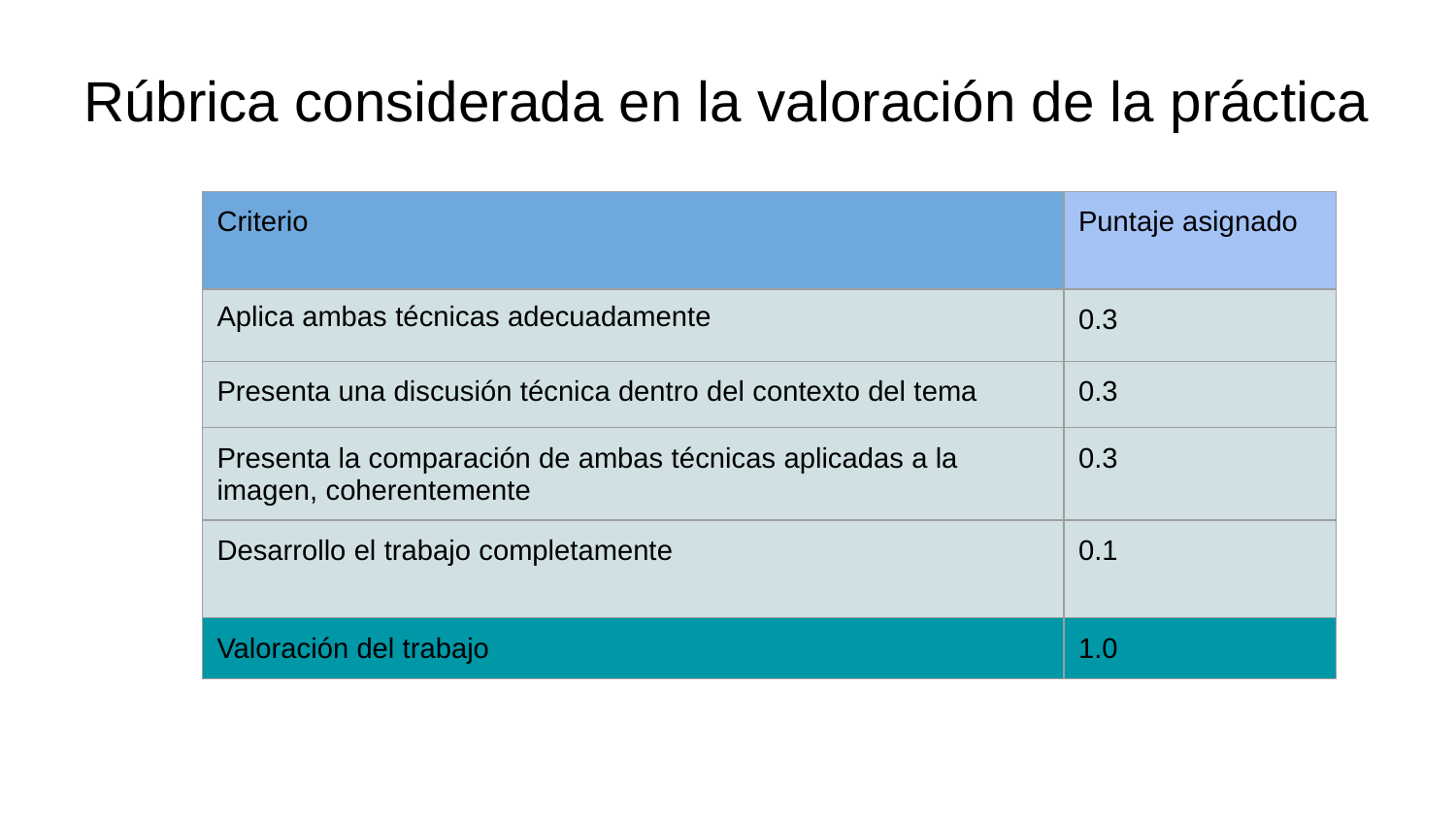

# Rúbrica considerada en la valoración de la práctica
| Criterio | Puntaje asignado |
| --- | --- |
| Aplica ambas técnicas adecuadamente | 0.3 |
| Presenta una discusión técnica dentro del contexto del tema | 0.3 |
| Presenta la comparación de ambas técnicas aplicadas a la imagen, coherentemente | 0.3 |
| Desarrollo el trabajo completamente | 0.1 |
| Valoración del trabajo | 1.0 |